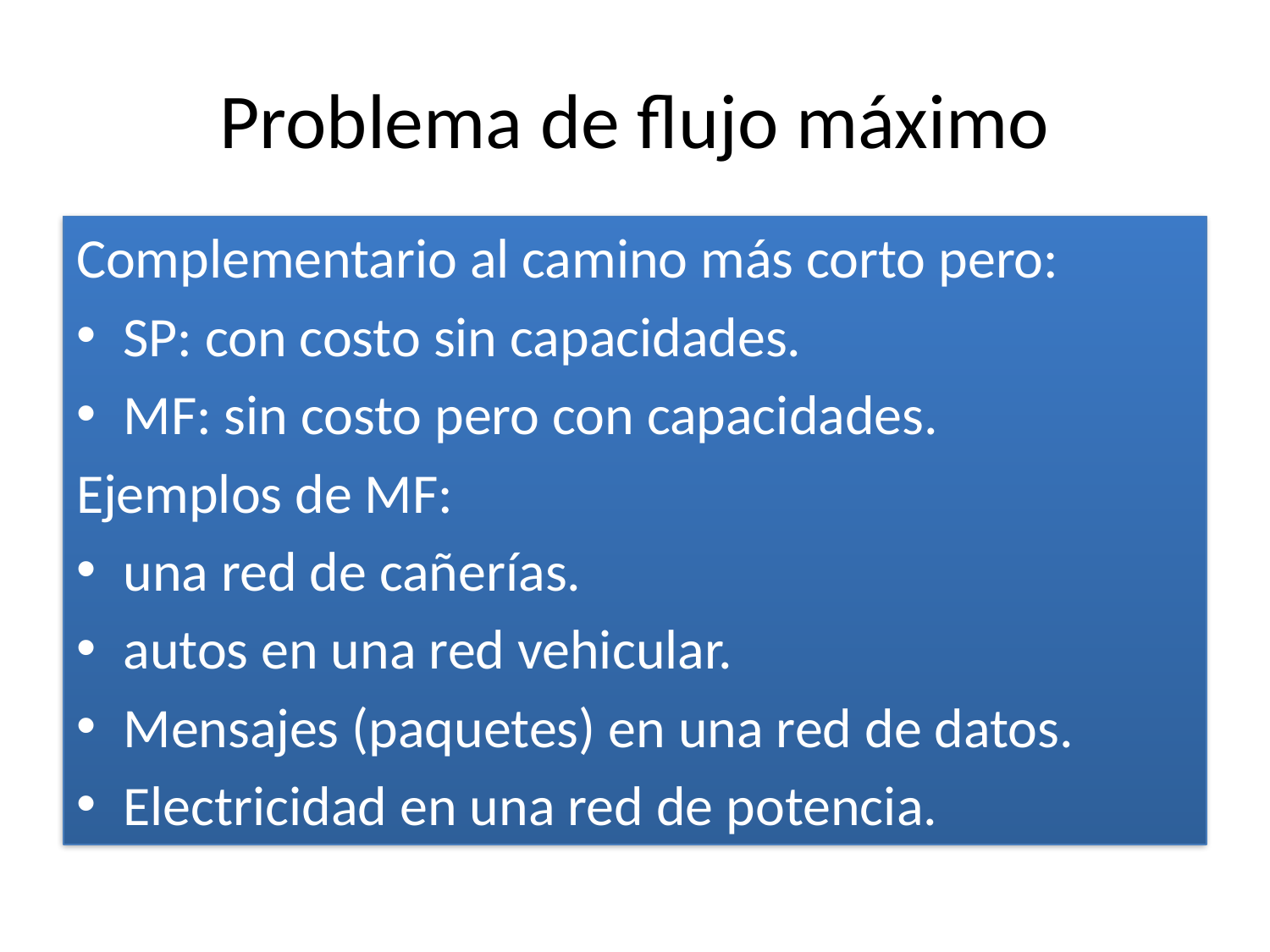

# Problema de flujo máximo
Complementario al camino más corto pero:
SP: con costo sin capacidades.
MF: sin costo pero con capacidades.
Ejemplos de MF:
una red de cañerías.
autos en una red vehicular.
Mensajes (paquetes) en una red de datos.
Electricidad en una red de potencia.